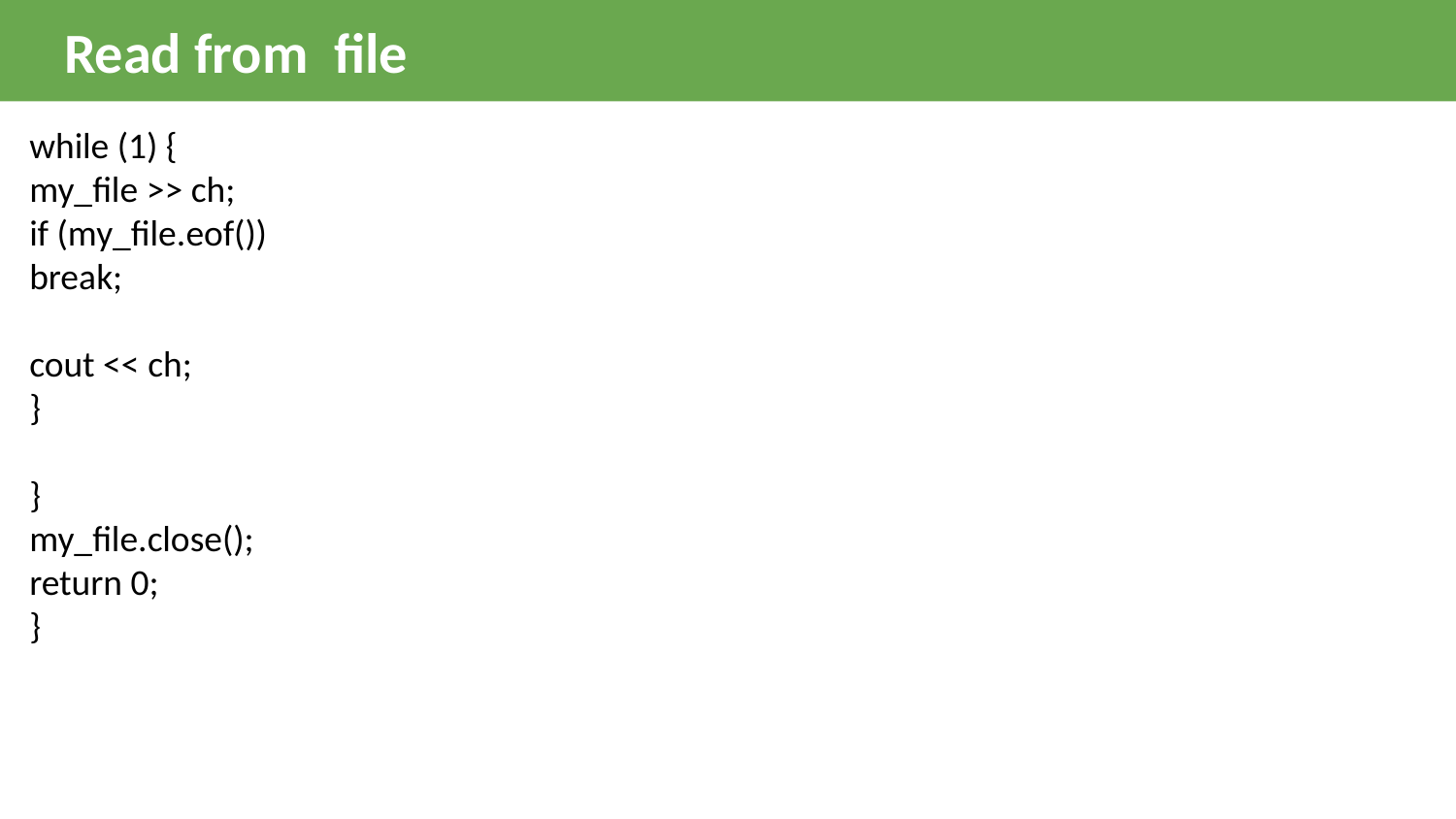

# Read from  file
while (1) {
my_file >> ch;
if (my_file.eof())
break;
cout << ch;
}
}
my_file.close();
return 0;
}